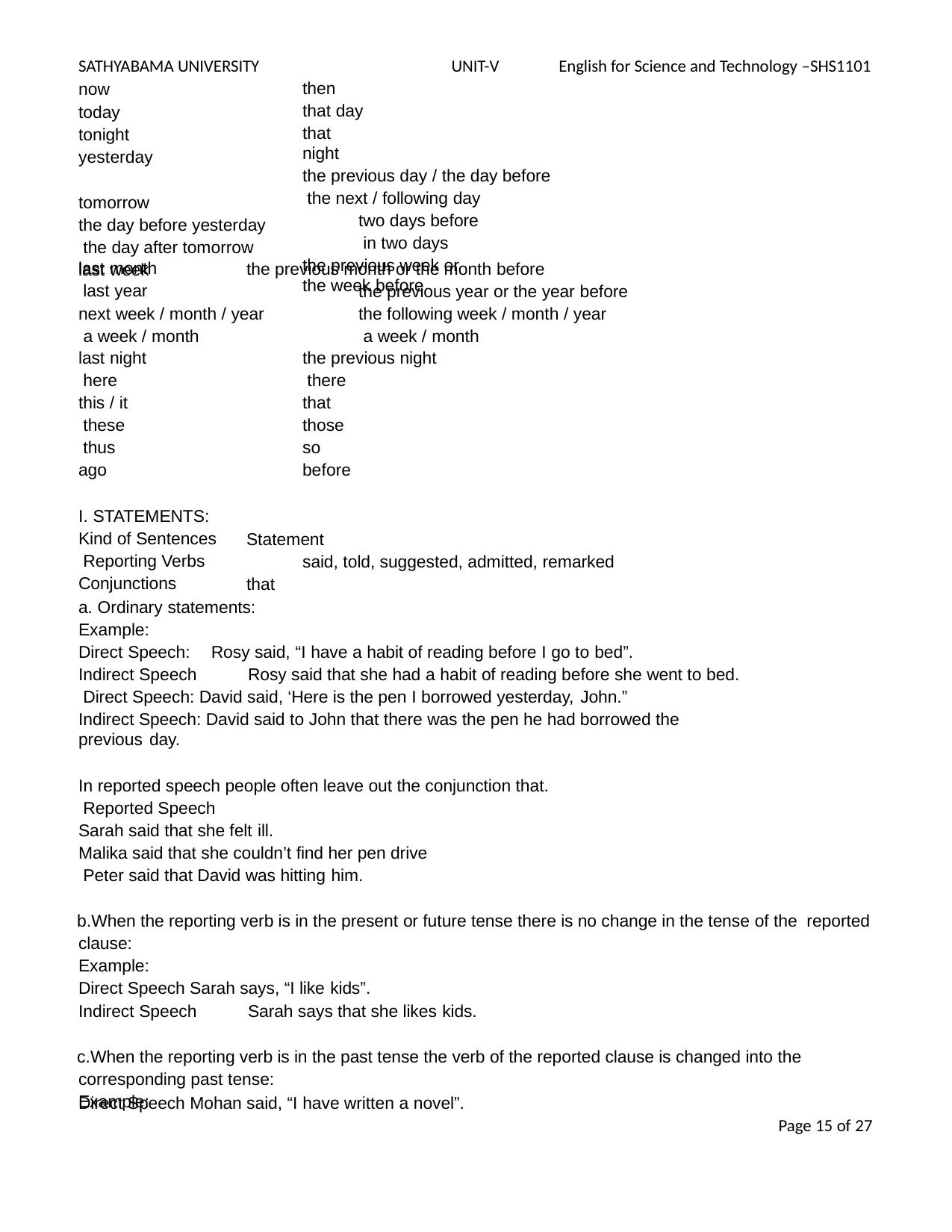

SATHYABAMA UNIVERSITY
now  today  tonight  yesterday  tomorrow
the day before yesterday  the day after tomorrow  last week
UNIT-V	English for Science and Technology –SHS1101
then  that day
that night
the previous day / the day before  the next / following day
two days before  in two days
the previous week or the week before
last month  last year
the previous month or the month before
the previous year or the year before
next week / month / year  a week / month
last night  here
this / it  these  thus  ago
the following week / month / year  a week / month
the previous night  there
that  those  so  before
I. STATEMENTS:  Kind of Sentences  Reporting Verbs  Conjunctions
Statement
said, told, suggested, admitted, remarked
that
Ordinary statements:
Example:
Direct Speech:	Rosy said, “I have a habit of reading before I go to bed”.
Indirect Speech	Rosy said that she had a habit of reading before she went to bed.  Direct Speech: David said, ‘Here is the pen I borrowed yesterday, John.”
Indirect Speech: David said to John that there was the pen he had borrowed the previous day.

In reported speech people often leave out the conjunction that.  Reported Speech
Sarah said that she felt ill.
Malika said that she couldn’t find her pen drive  Peter said that David was hitting him.

When the reporting verb is in the present or future tense there is no change in the tense of the  reported clause:
Example:
Direct Speech Sarah says, “I like kids”.
Indirect Speech	Sarah says that she likes kids.

When the reporting verb is in the past tense the verb of the reported clause is changed into the  corresponding past tense:
Example:
Direct Speech Mohan said, “I have written a novel”.
Page 15 of 27